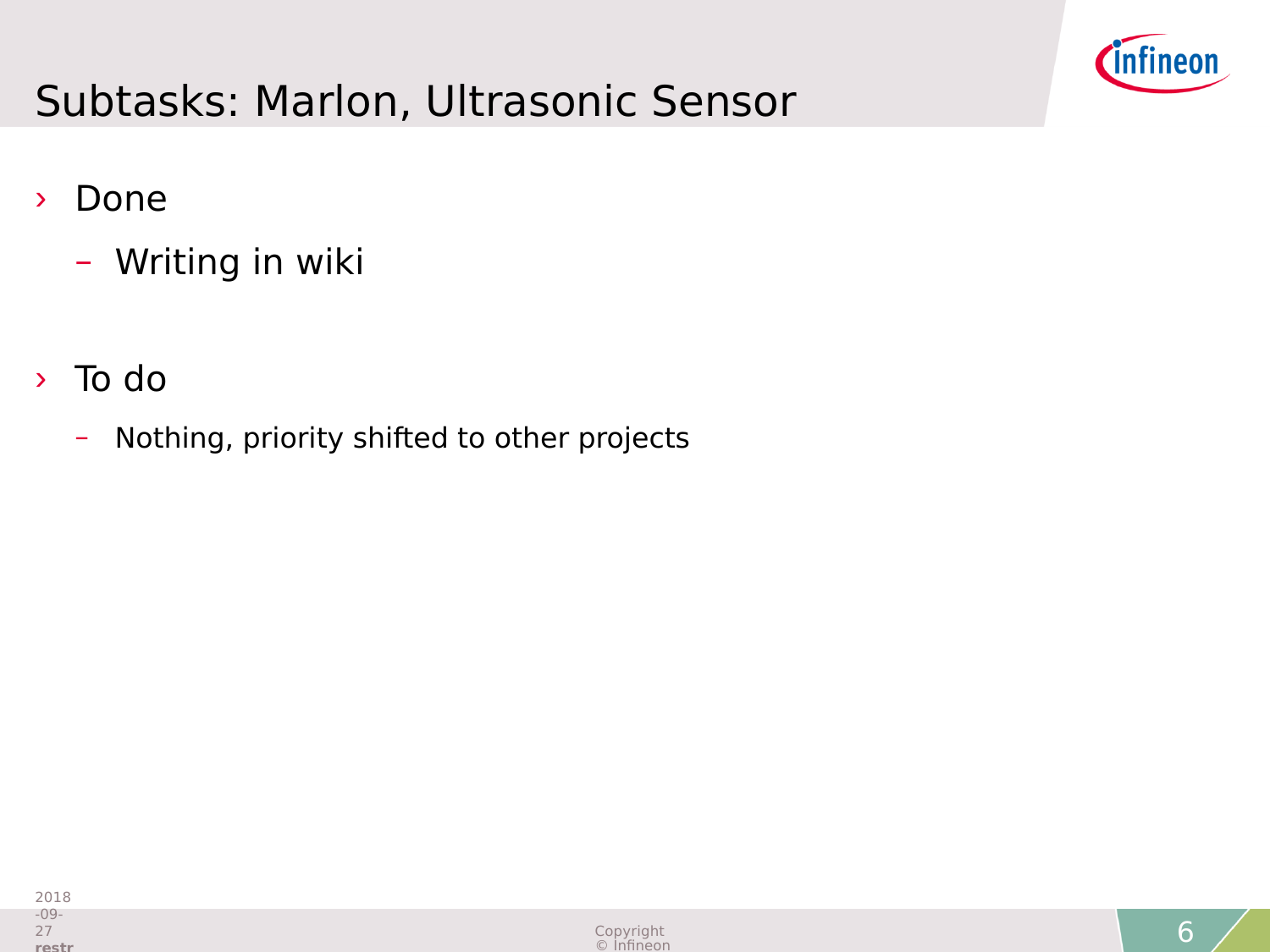

# Subtasks: Marlon, Ultrasonic Sensor
Done
Writing in wiki

To do
Nothing, priority shifted to other projects

2018-09-27   restricted
Copyright © Infineon Technologies AG 2018. All rights reserved.
6